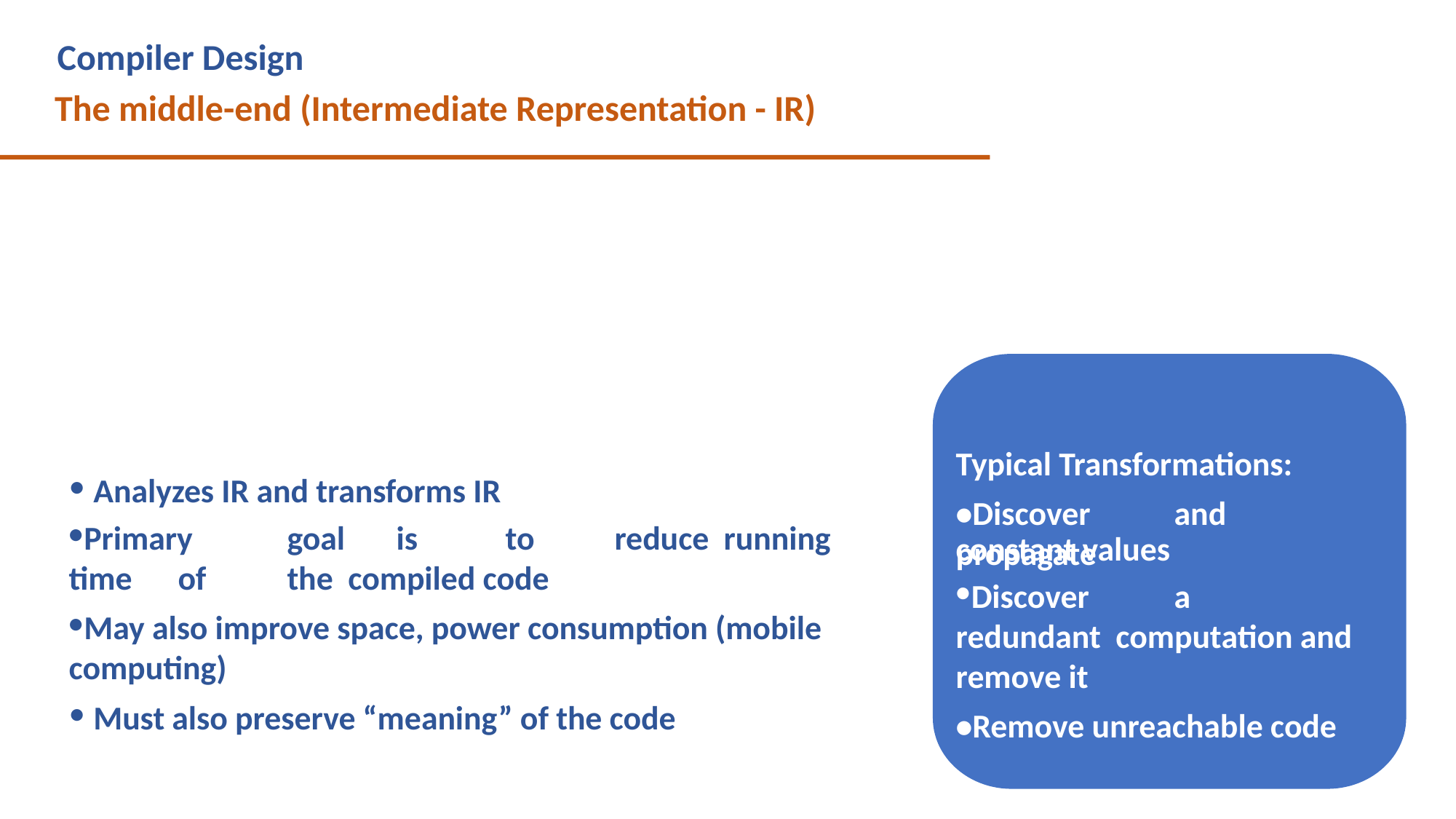

# Compiler Design
The middle-end (Intermediate Representation - IR)

Typical Transformations:
•Discover	and	propagate
Analyzes IR and transforms IR
Primary	goal	is	to	reduce	running	time	of	the  compiled code
May also improve space, power consumption (mobile  computing)
Must also preserve “meaning” of the code
constant values
Discover	a	redundant  computation and remove it
•Remove unreachable code